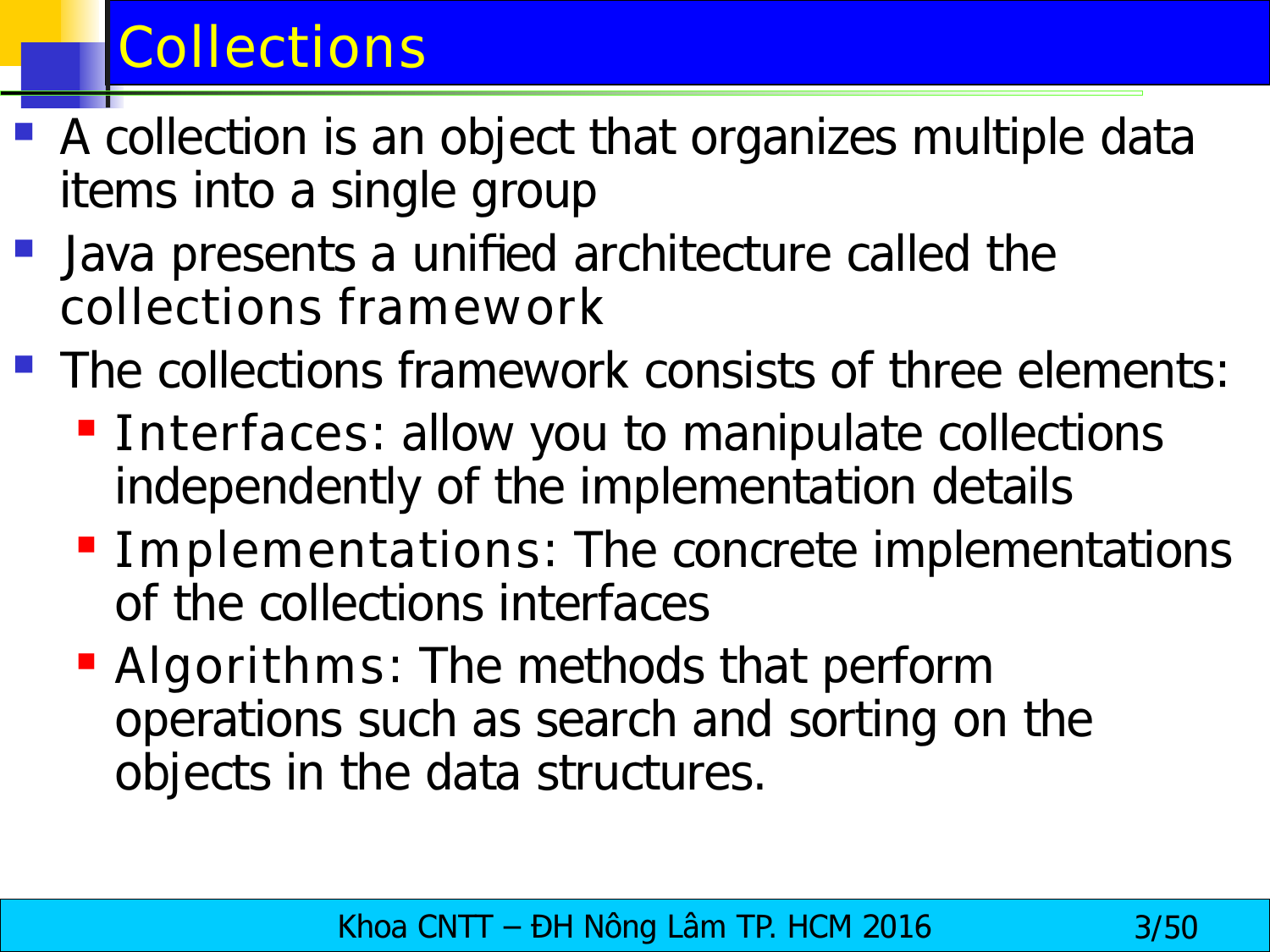

# Collections
A collection is an object that organizes multiple data items into a single group
Java presents a unified architecture called the collections framework
The collections framework consists of three elements:
Interfaces: allow you to manipulate collections independently of the implementation details
Implementations: The concrete implementations of the collections interfaces
Algorithms: The methods that perform operations such as search and sorting on the objects in the data structures.